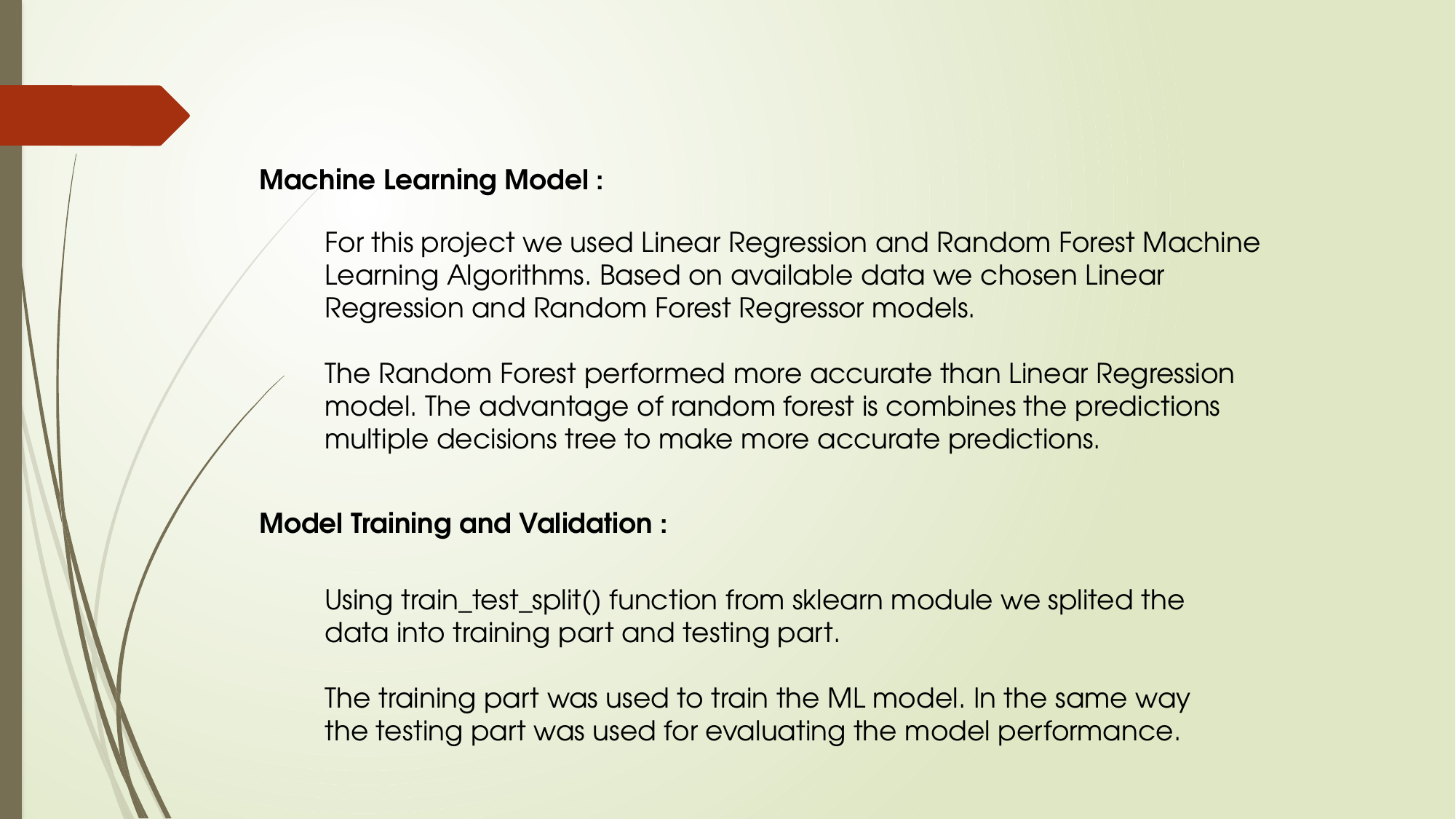

Machine Learning Model :
For this project we used Linear Regression and Random Forest Machine Learning Algorithms. Based on available data we chosen Linear Regression and Random Forest Regressor models.

The Random Forest performed more accurate than Linear Regression model. The advantage of random forest is combines the predictions multiple decisions tree to make more accurate predictions.
Model Training and Validation :
Using train_test_split() function from sklearn module we splited the data into training part and testing part.

The training part was used to train the ML model. In the same way the testing part was used for evaluating the model performance.